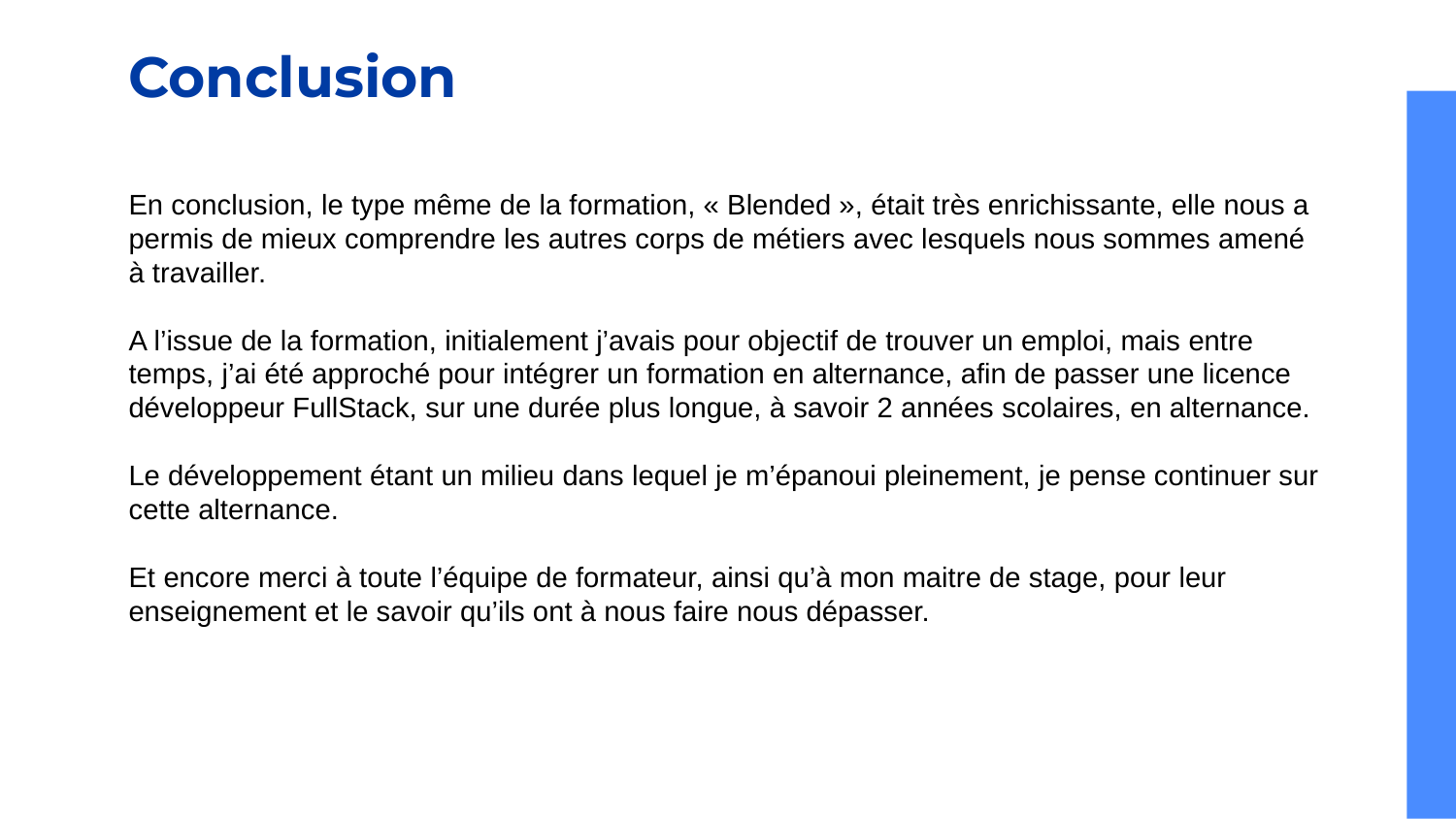

# Conclusion
En conclusion, le type même de la formation, « Blended », était très enrichissante, elle nous a permis de mieux comprendre les autres corps de métiers avec lesquels nous sommes amené à travailler.

A l’issue de la formation, initialement j’avais pour objectif de trouver un emploi, mais entre temps, j’ai été approché pour intégrer un formation en alternance, afin de passer une licence développeur FullStack, sur une durée plus longue, à savoir 2 années scolaires, en alternance.

Le développement étant un milieu dans lequel je m’épanoui pleinement, je pense continuer sur cette alternance.

Et encore merci à toute l’équipe de formateur, ainsi qu’à mon maitre de stage, pour leur enseignement et le savoir qu’ils ont à nous faire nous dépasser.